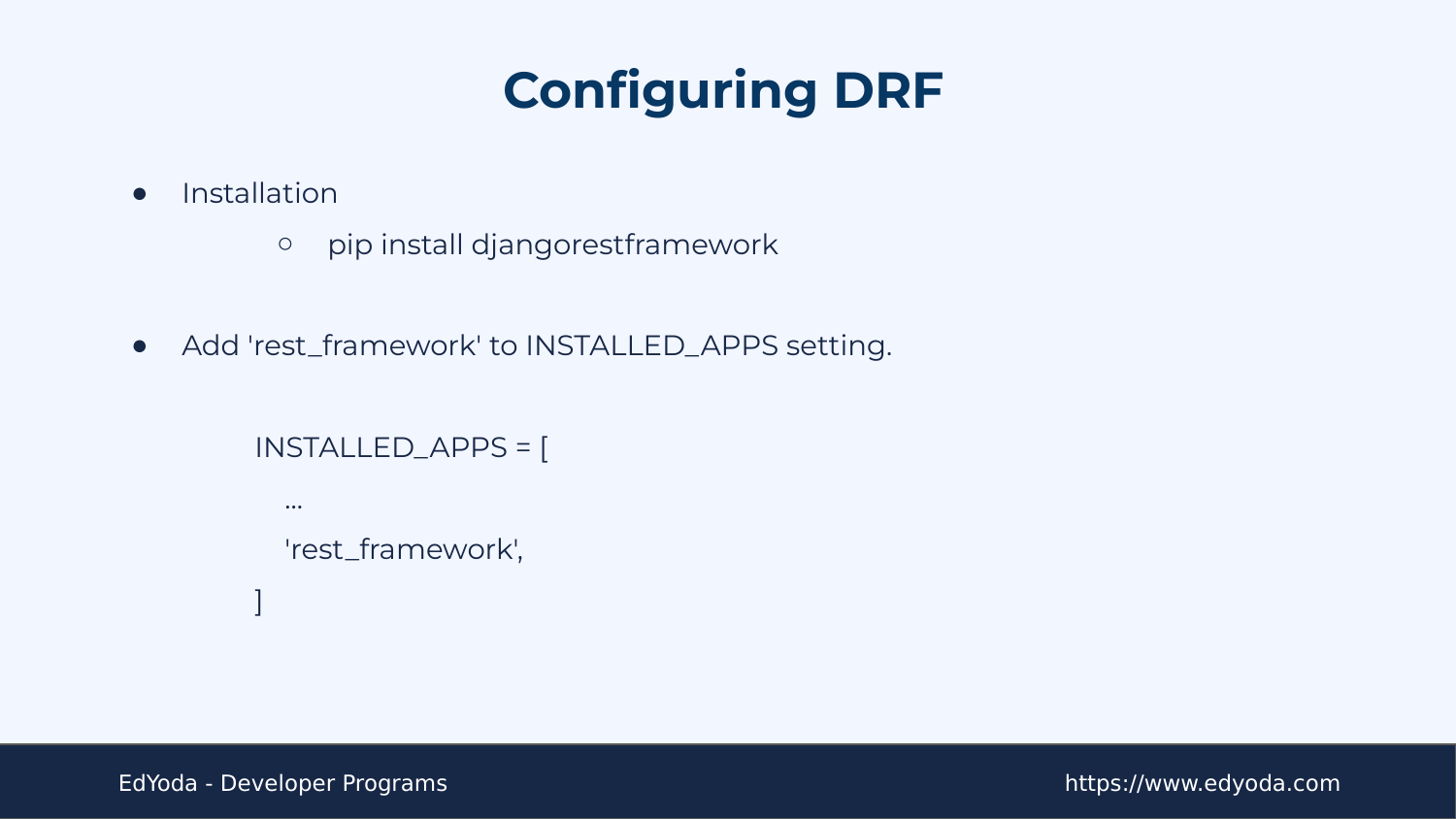

# Configuring DRF
Installation
pip install djangorestframework

Add 'rest_framework' to INSTALLED_APPS setting.

INSTALLED_APPS = [
    ...
    'rest_framework',
]

EdYoda - Developer Programs
https://www.edyoda.com